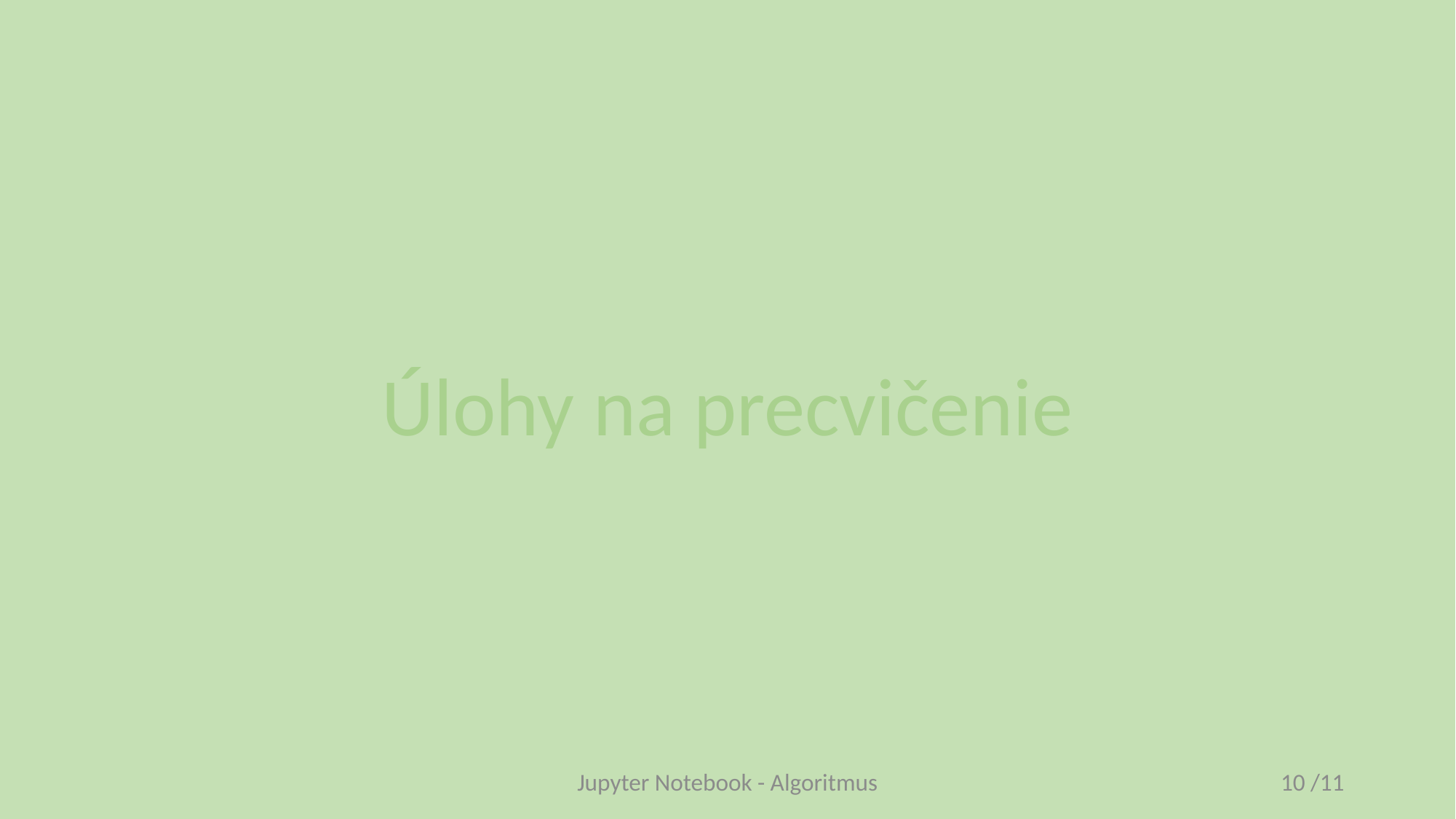

# Úlohy na precvičenie
Jupyter Notebook - Algoritmus
10 /11